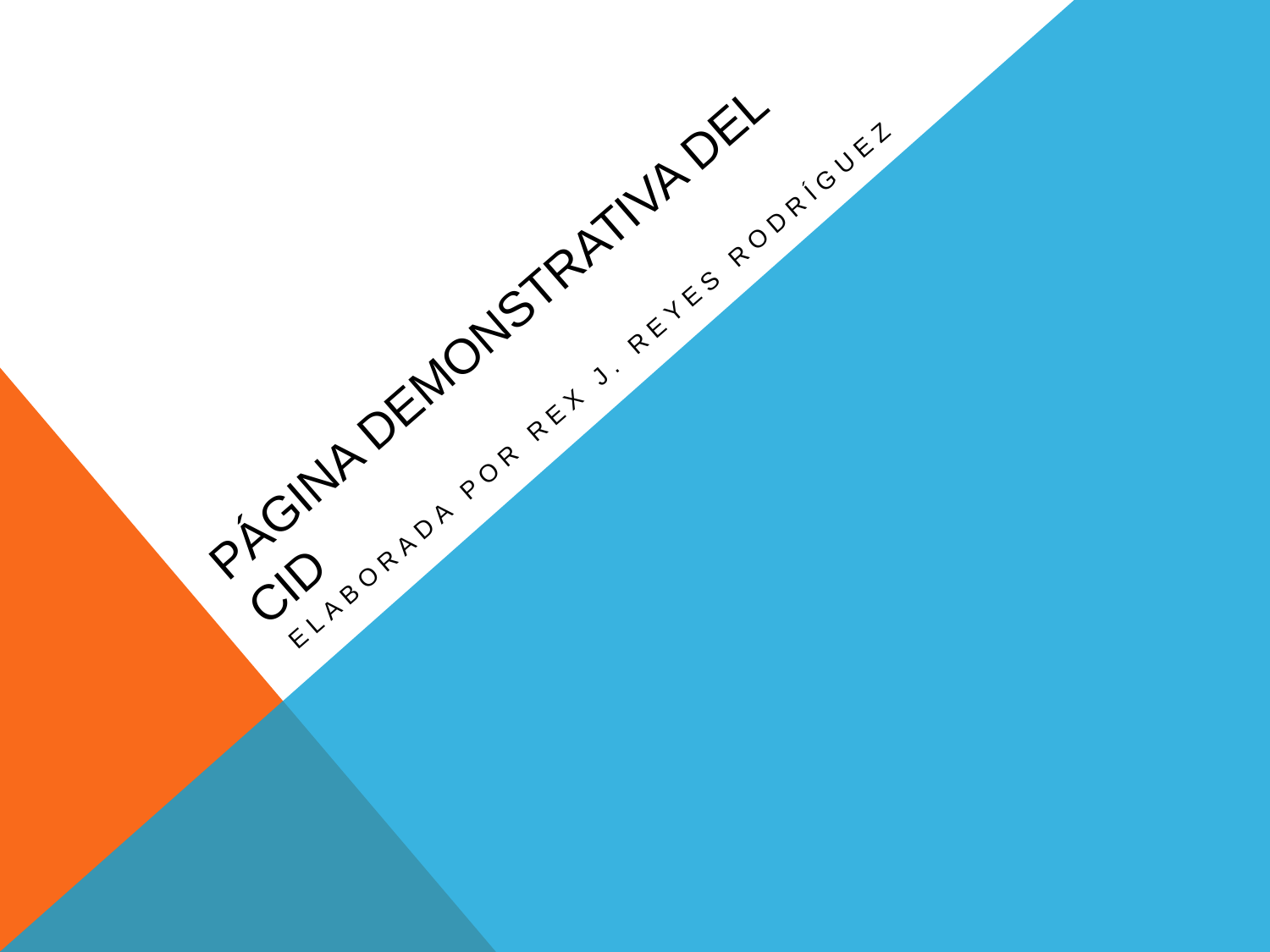

# Página demonstrativa del CID
Elaborada por Rex J. Reyes rodríguez